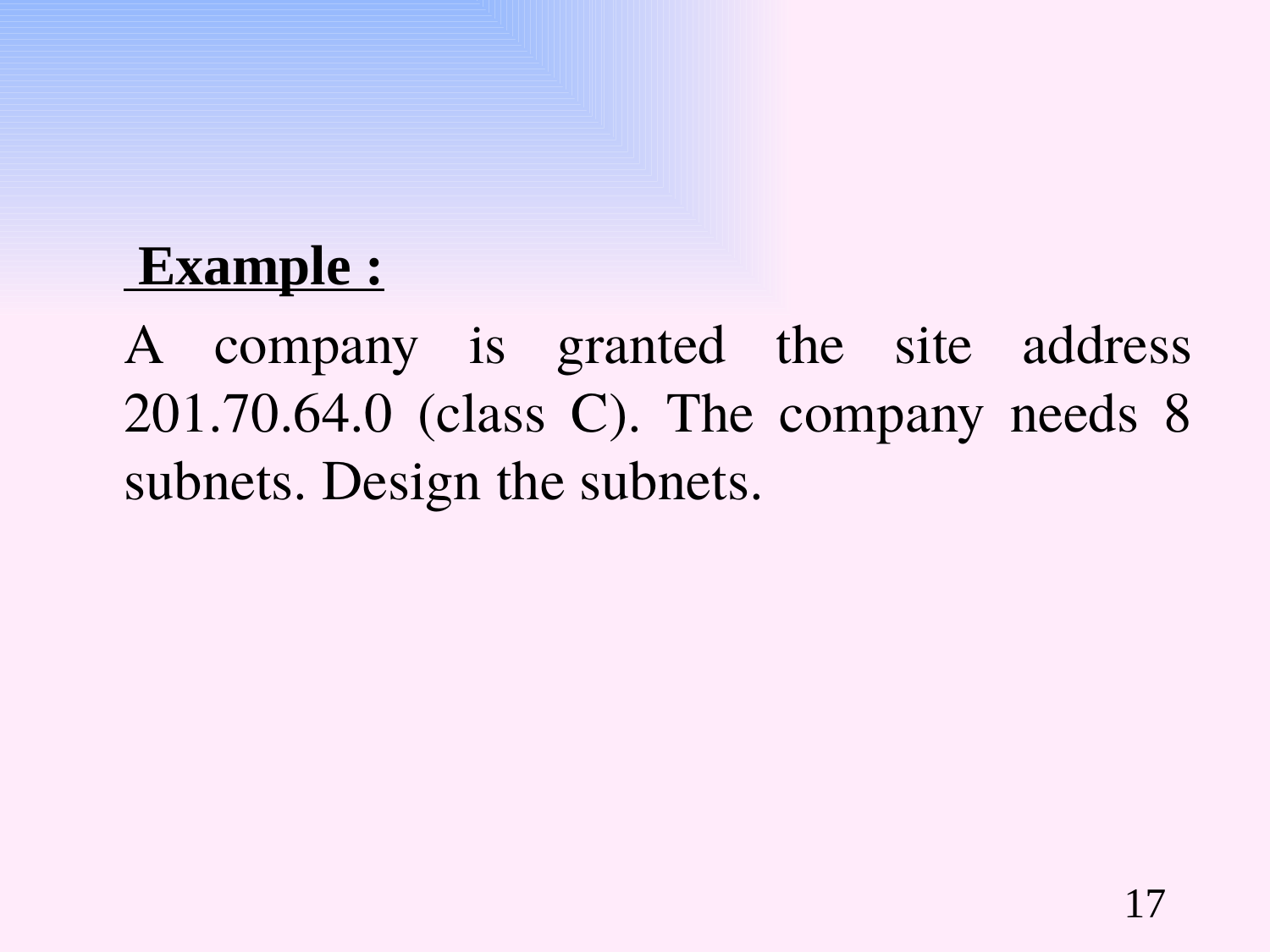

#
	 Example :
	A company is granted the site address 201.70.64.0 (class C). The company needs 8 subnets. Design the subnets.